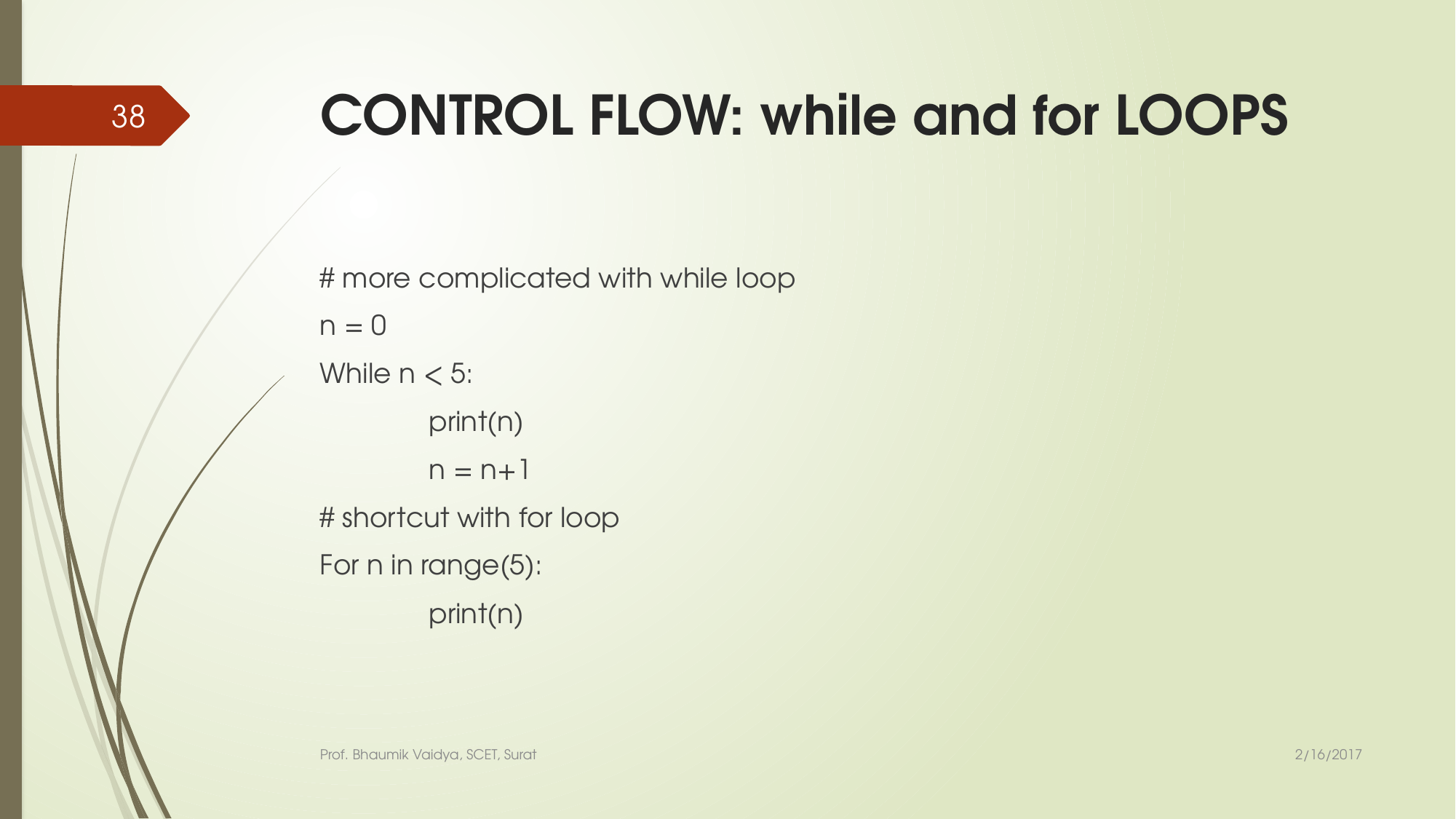

# CONTROL FLOW: while and for LOOPS
38
# more complicated with while loop
n = 0
While n < 5:
	print(n)
	n = n+1
# shortcut with for loop
For n in range(5):
	print(n)
2/16/2017
Prof. Bhaumik Vaidya, SCET, Surat